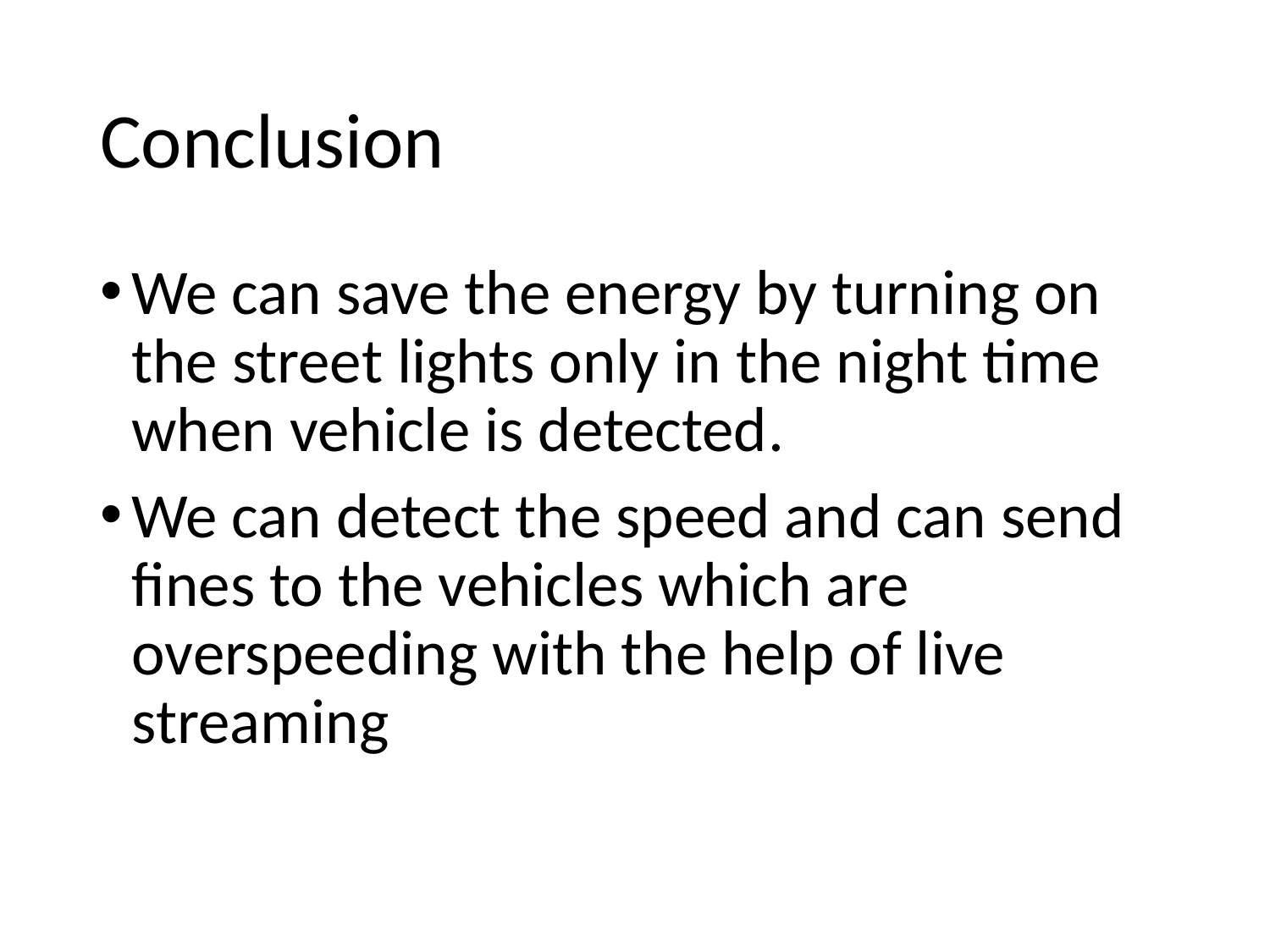

# Conclusion
We can save the energy by turning on the street lights only in the night time when vehicle is detected.
We can detect the speed and can send fines to the vehicles which are overspeeding with the help of live streaming